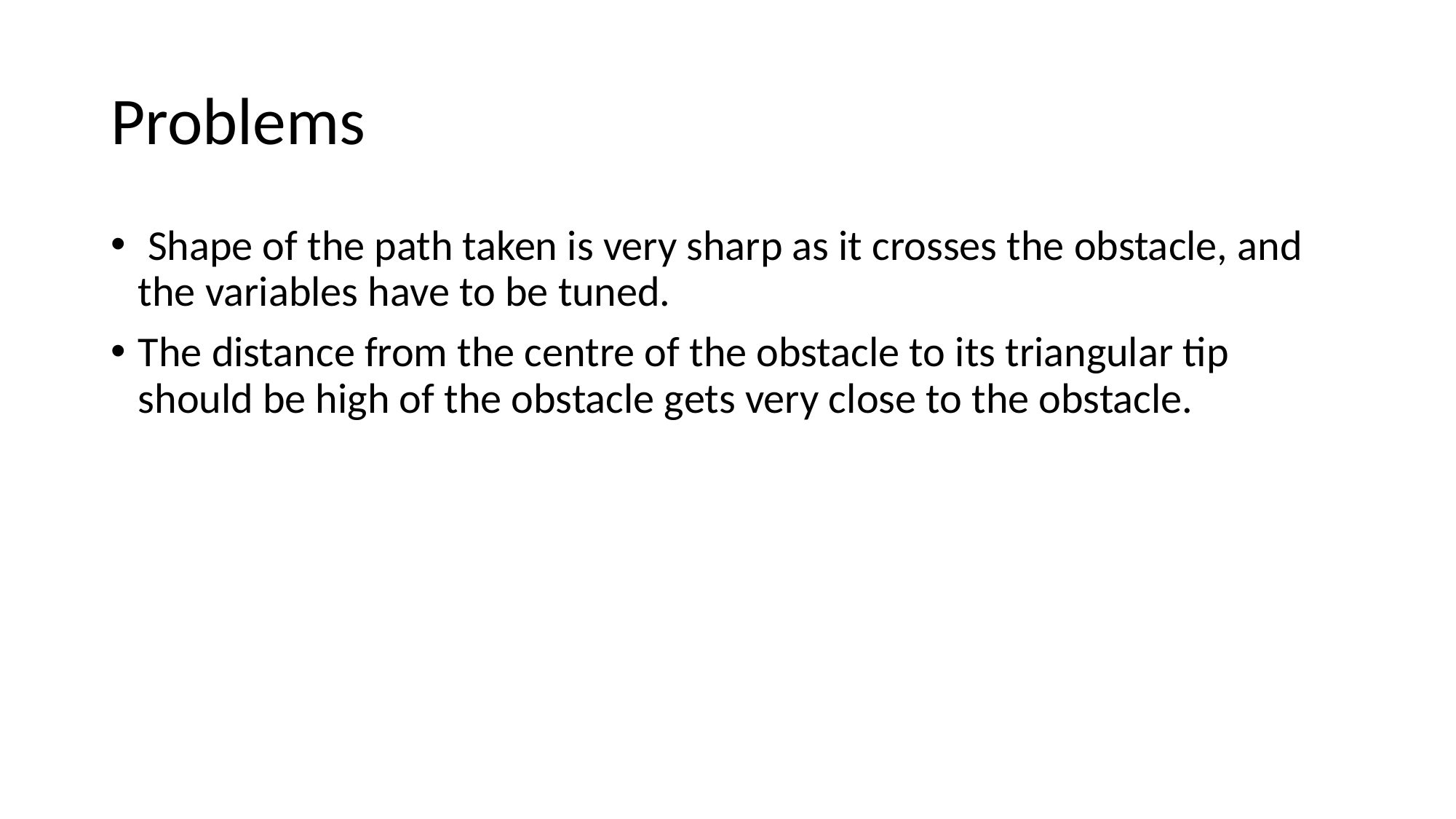

# Problems
 Shape of the path taken is very sharp as it crosses the obstacle, and the variables have to be tuned.
The distance from the centre of the obstacle to its triangular tip should be high of the obstacle gets very close to the obstacle.